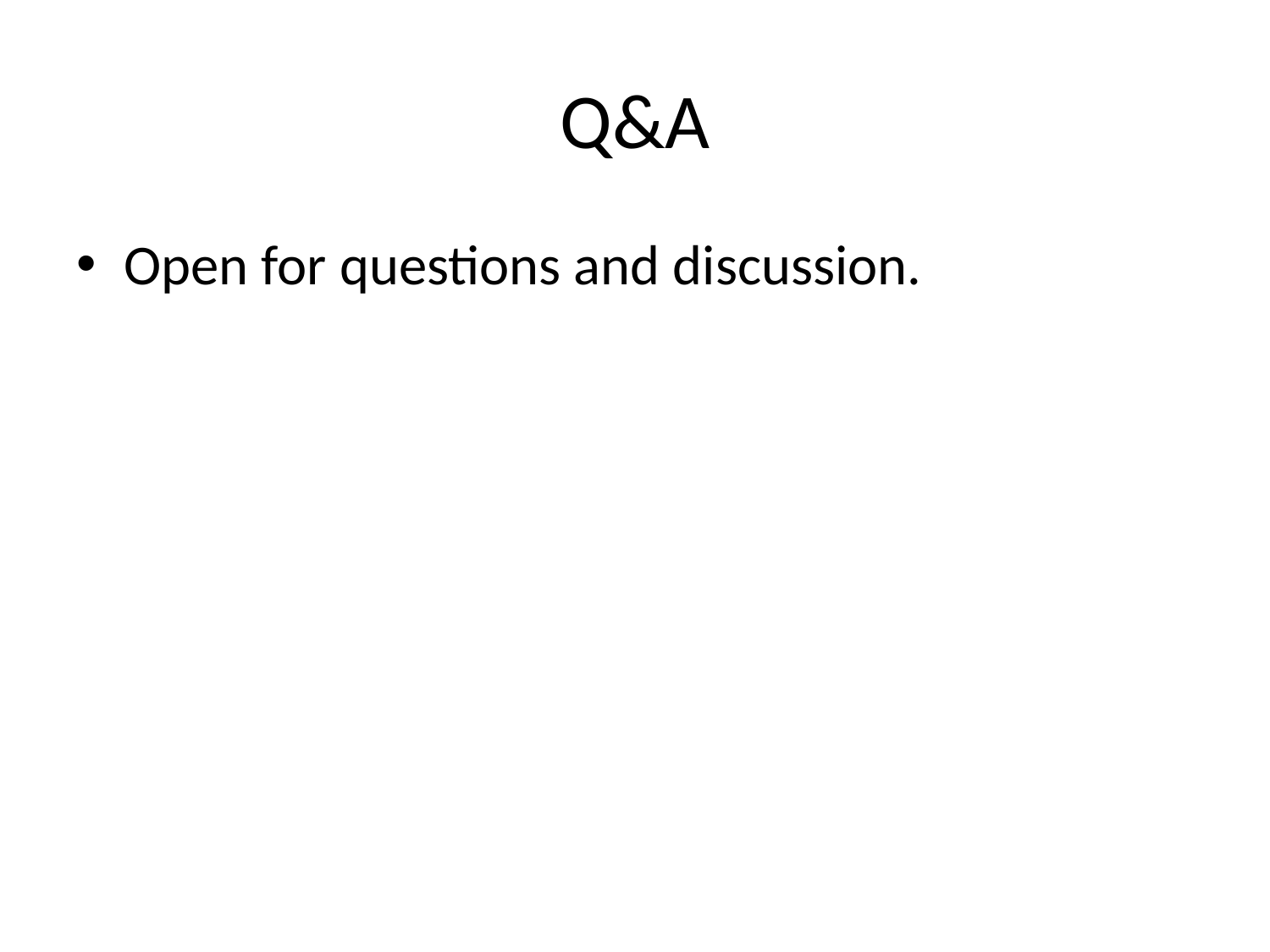

# Q&A
Open for questions and discussion.